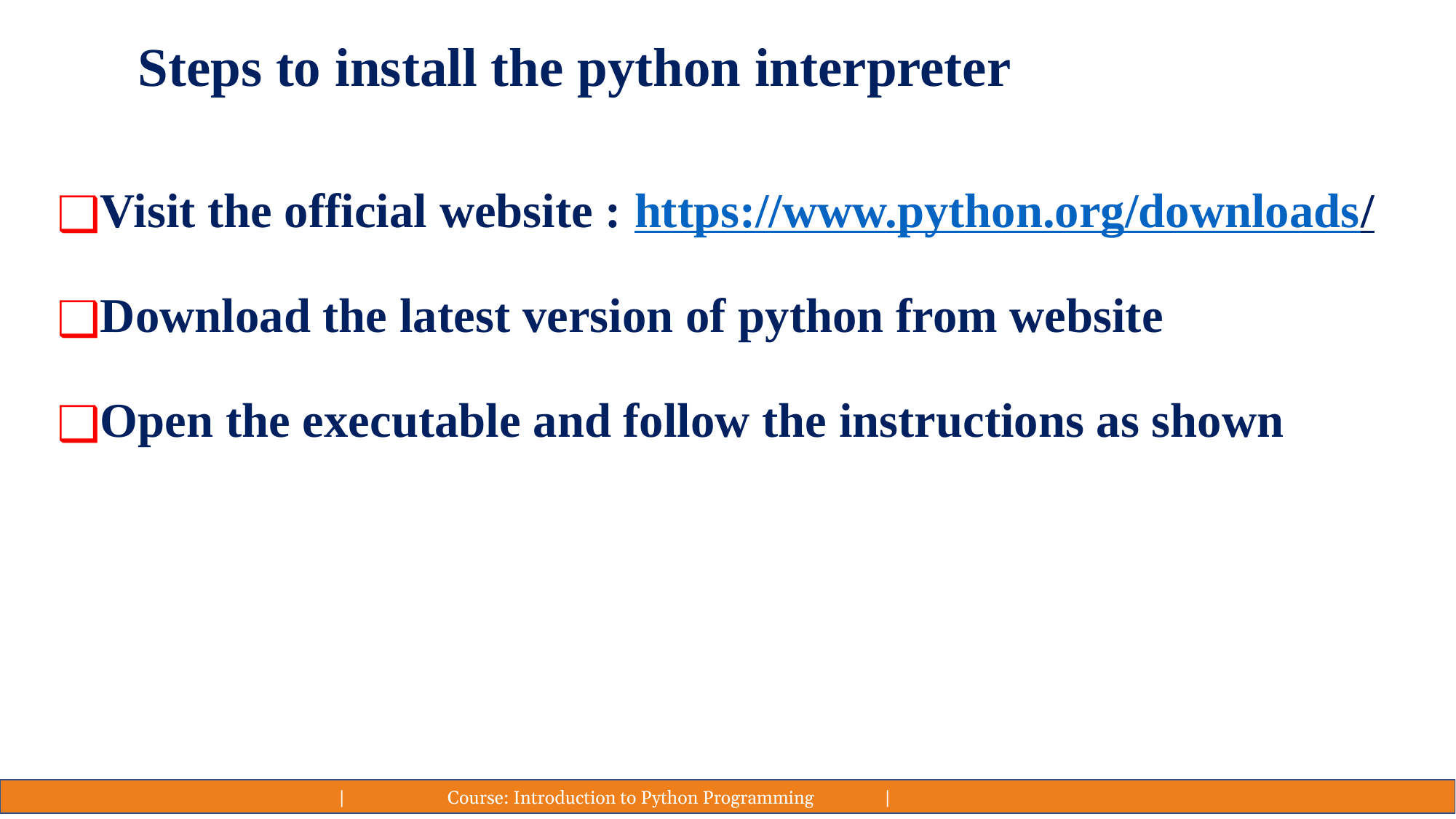

# Steps to install the python interpreter

Visit the official website : https://www.python.org/downloads/

Download the latest version of python from website

Open the executable and follow the instructions as shown